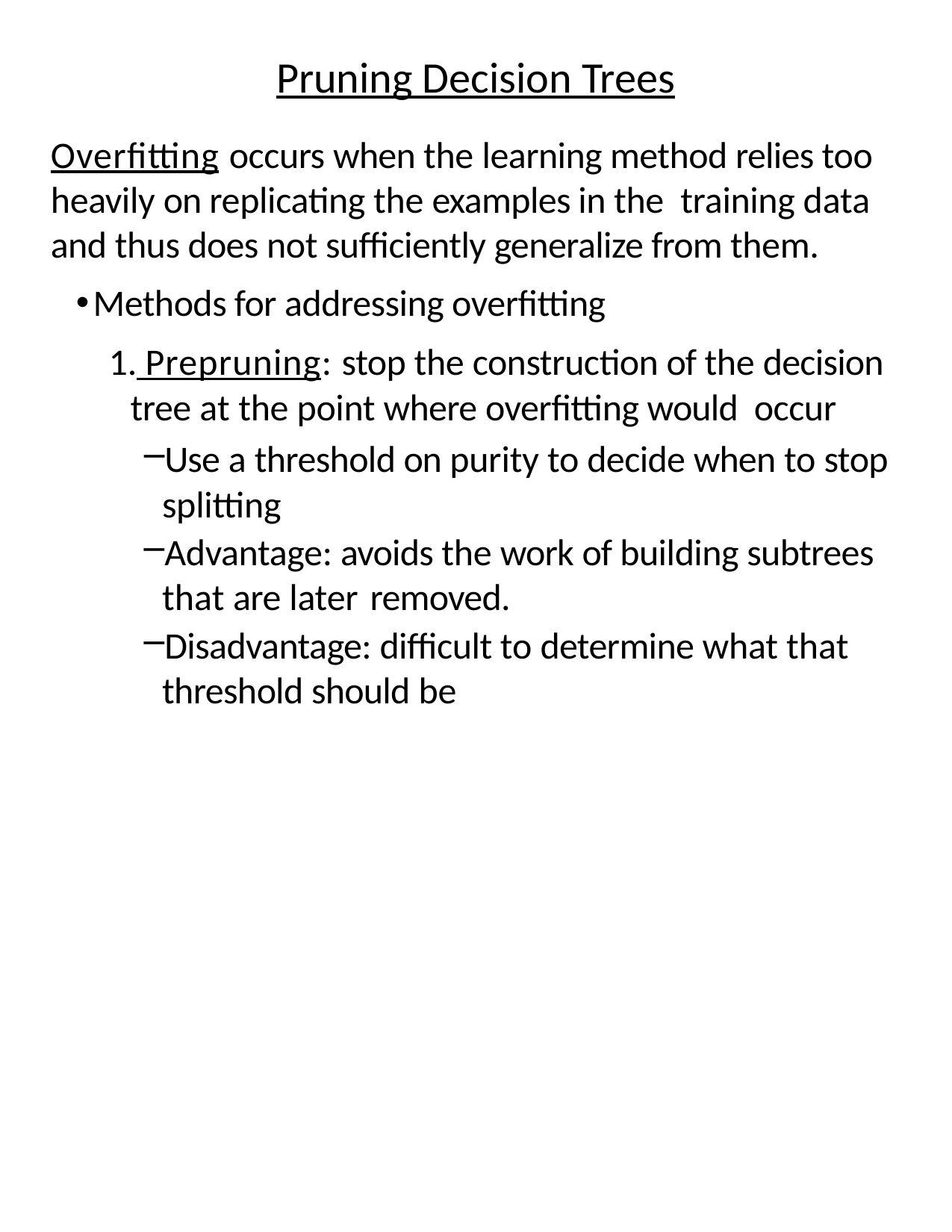

# Pruning Decision Trees
Overfitting occurs when the learning method relies too heavily on replicating the examples in the  training data and thus does not sufficiently generalize from them.
Methods for addressing overfitting
 Prepruning: stop the construction of the decision tree at the point where overfitting would  occur
Use a threshold on purity to decide when to stop splitting
Advantage: avoids the work of building subtrees that are later removed.
Disadvantage: difficult to determine what that threshold should be